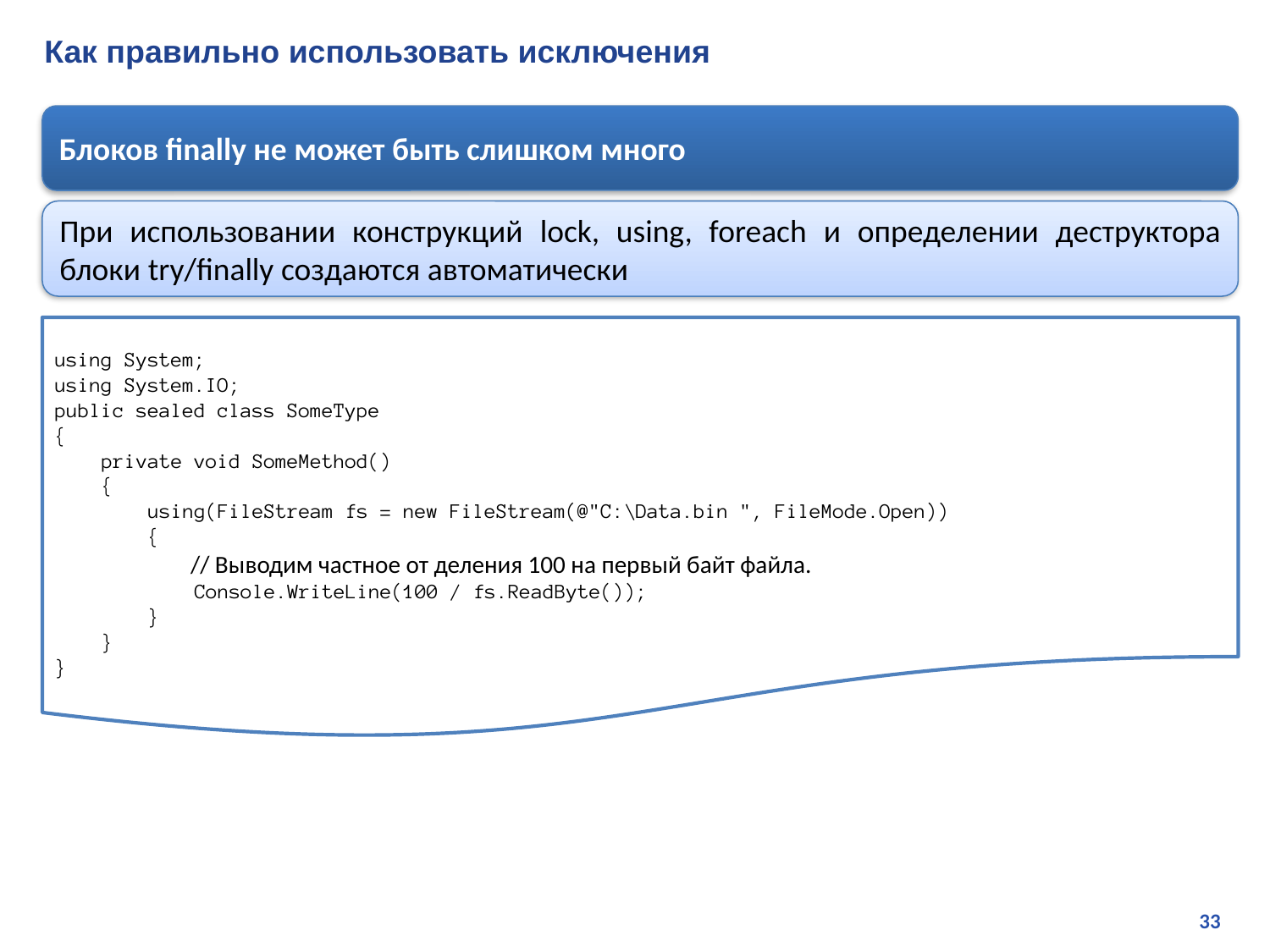

# Как правильно использовать исключения
Блоков finally не может быть слишком много
При использовании конструкций lock, using, foreach и определении деструктора блоки try/finally создаются автоматически

using System;
using System.IO;
public sealed class SomeType
{
    private void SomeMethod()
    {
        using(FileStream fs = new FileStream(@"C:\Data.bin ", FileMode.Open))
        {
          // Выводим частное от деления 100 на первый байт файла.
            Console.WriteLine(100 / fs.ReadByte());
        }
    }
}